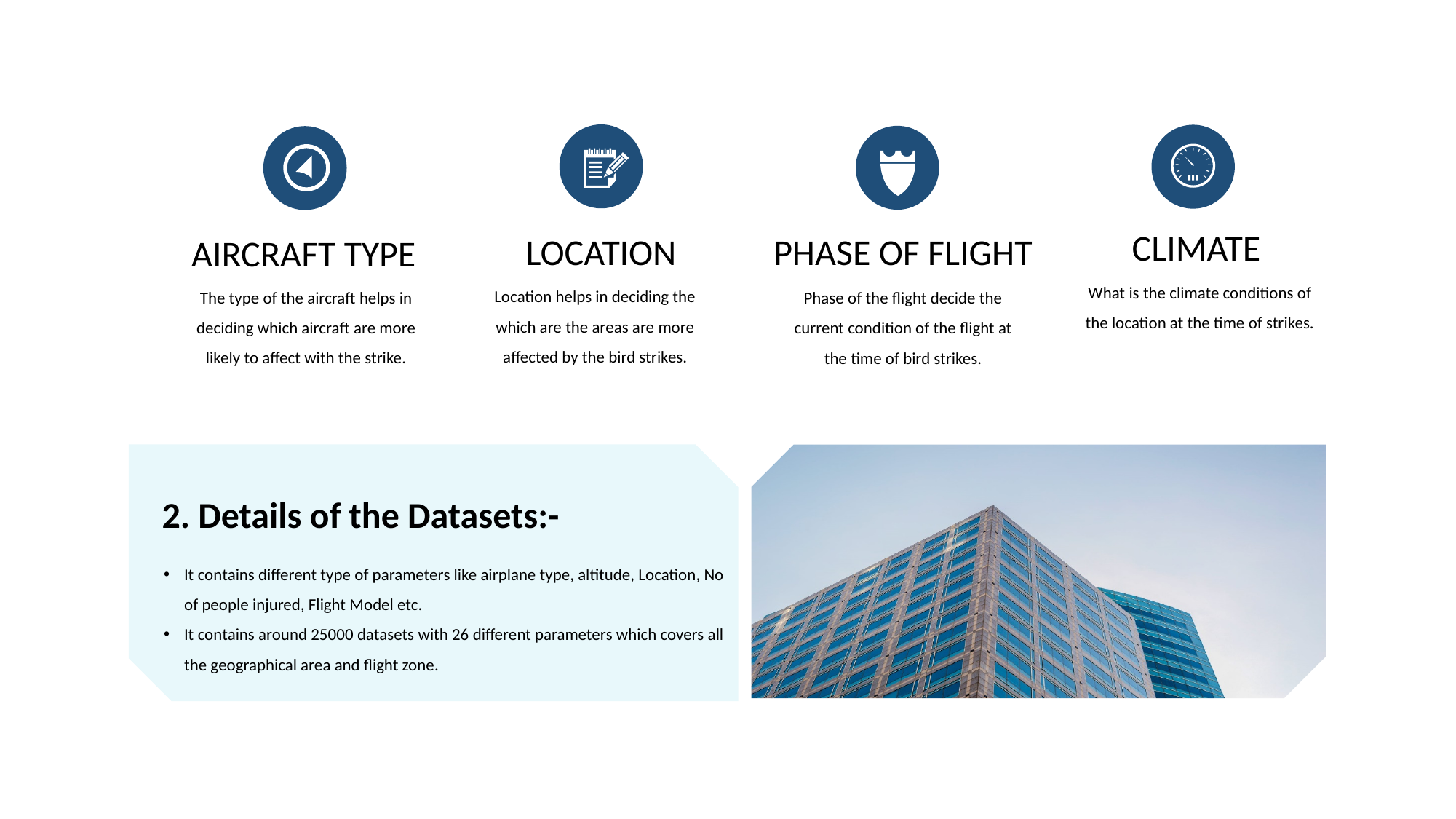

CLIMATE
LOCATION
PHASE OF FLIGHT
AIRCRAFT TYPE
What is the climate conditions of the location at the time of strikes.
Location helps in deciding the which are the areas are more affected by the bird strikes.
The type of the aircraft helps in deciding which aircraft are more likely to affect with the strike.
Phase of the flight decide the current condition of the flight at the time of bird strikes.

2. Details of the Datasets:-
It contains different type of parameters like airplane type, altitude, Location, No of people injured, Flight Model etc.
It contains around 25000 datasets with 26 different parameters which covers all the geographical area and flight zone.